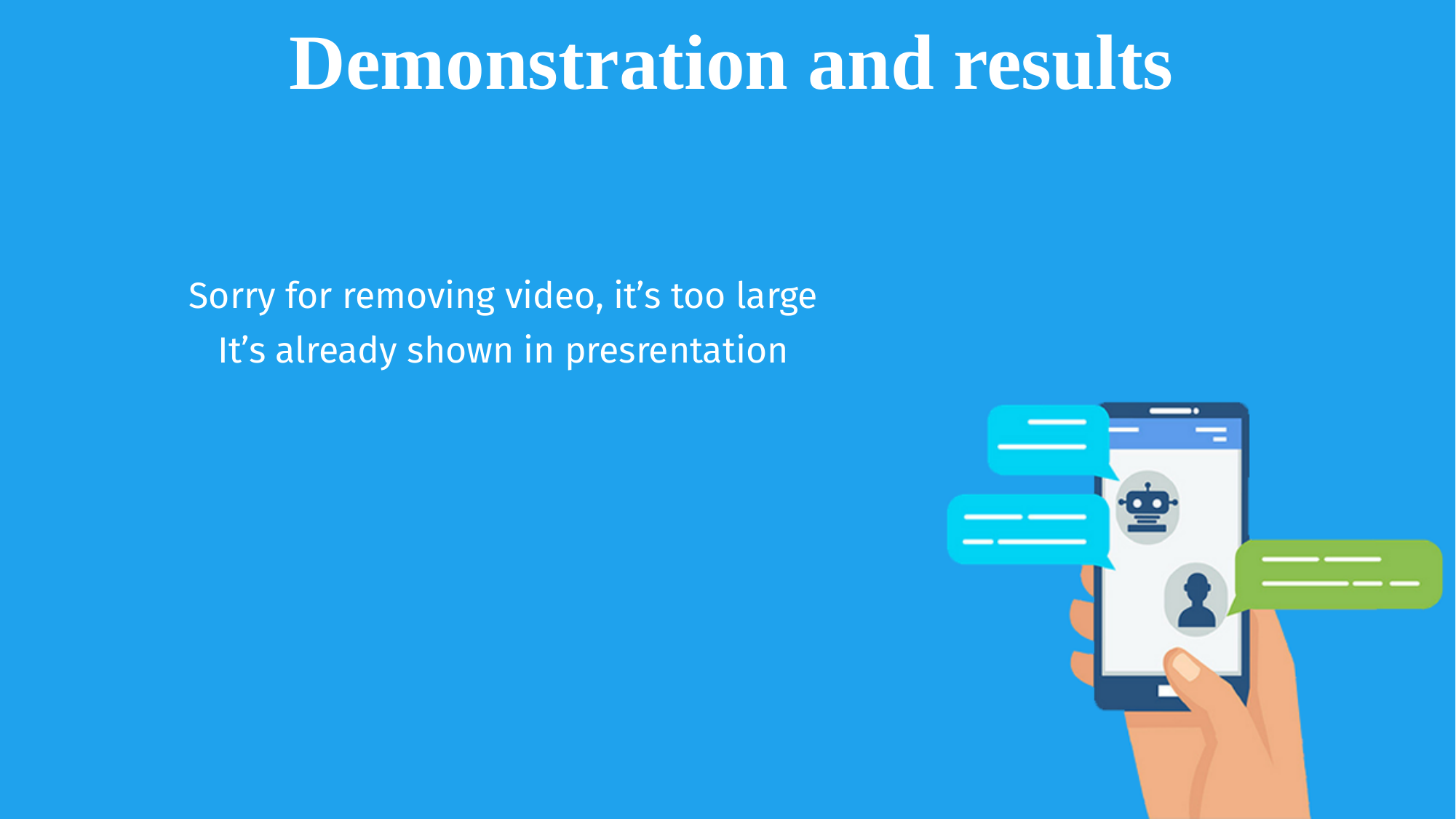

# Demonstration and results
Sorry for removing video, it’s too large
It’s already shown in presrentation